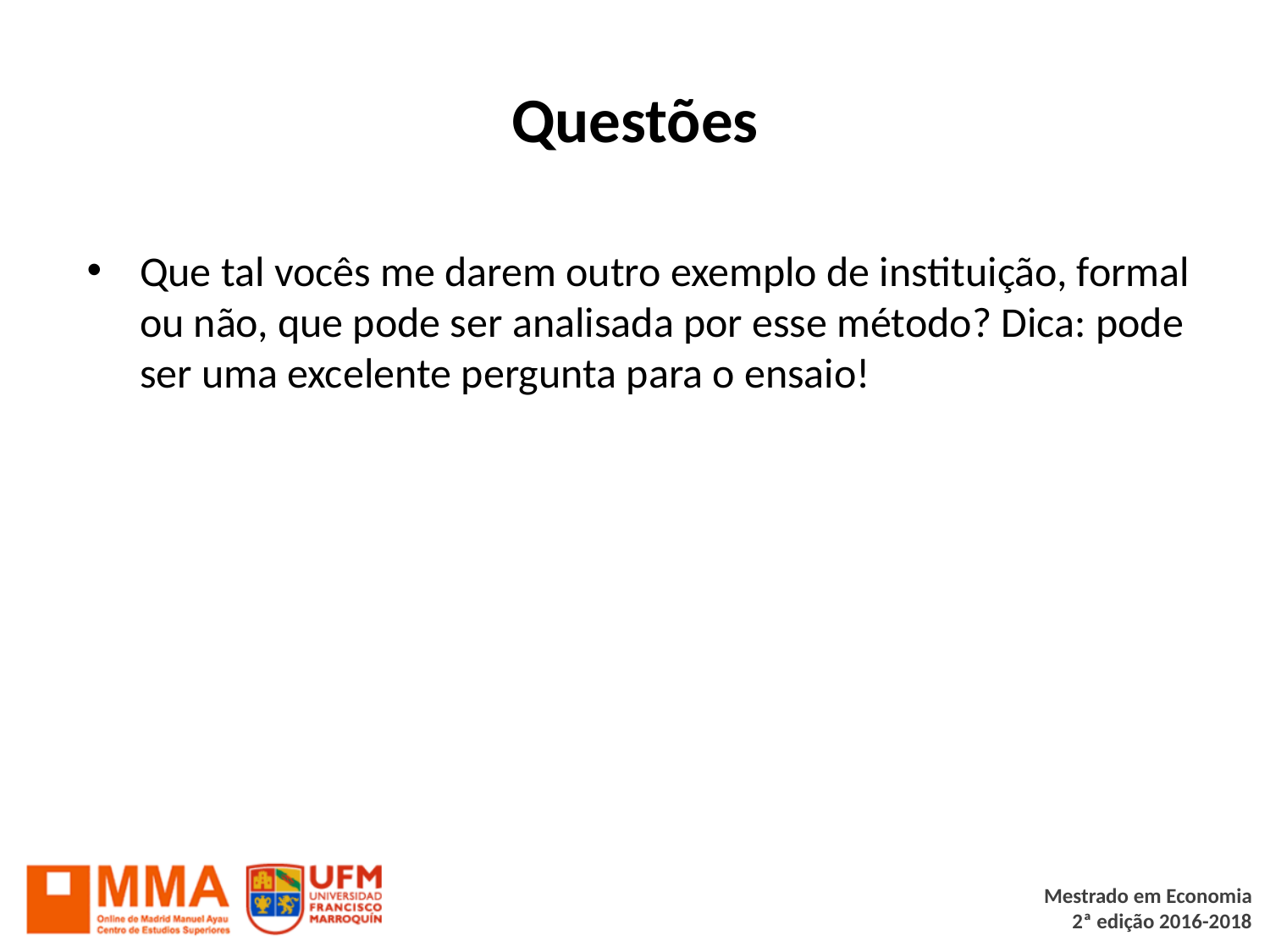

# Questões
Que tal vocês me darem outro exemplo de instituição, formal ou não, que pode ser analisada por esse método? Dica: pode ser uma excelente pergunta para o ensaio!